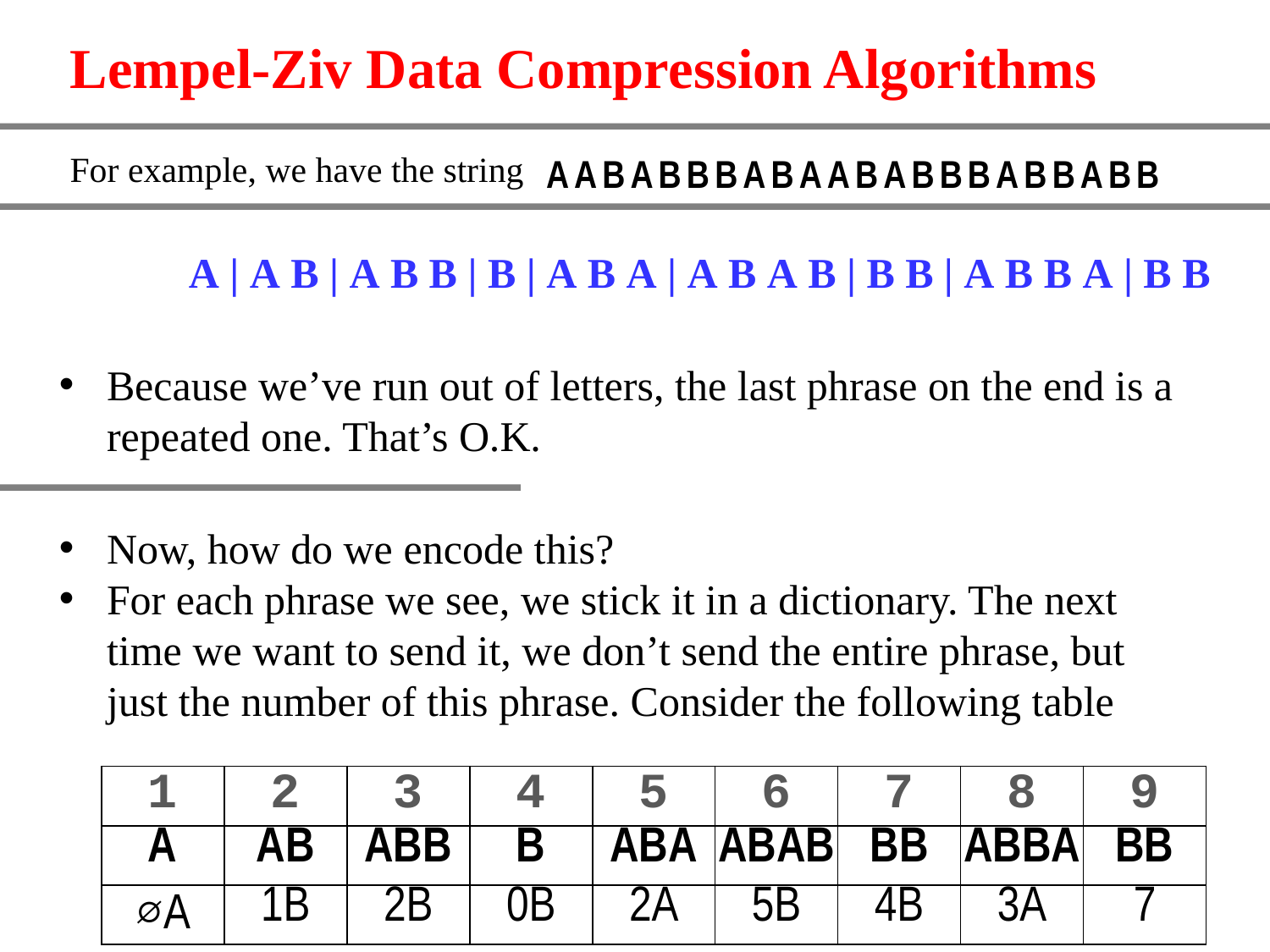

# Lempel-Ziv Data Compression Algorithms

For example, we have the string
AABABBBABAABABBBABBABB

A|AB|ABB|B|ABA|ABAB|BB|ABBA|BB
Because we’ve run out of letters, the last phrase on the end is a repeated one. That’s O.K.

Now, how do we encode this?
For each phrase we see, we stick it in a dictionary. The next time we want to send it, we don’t send the entire phrase, but just the number of this phrase. Consider the following table
| 1 | 2 | 3 | 4 | 5 | 6 | 7 | 8 | 9 |
| --- | --- | --- | --- | --- | --- | --- | --- | --- |
| A | AB | ABB | B | ABA | ABAB | BB | ABBA | BB |
| ∅A | 1B | 2B | 0B | 2A | 5B | 4B | 3A | 7 |